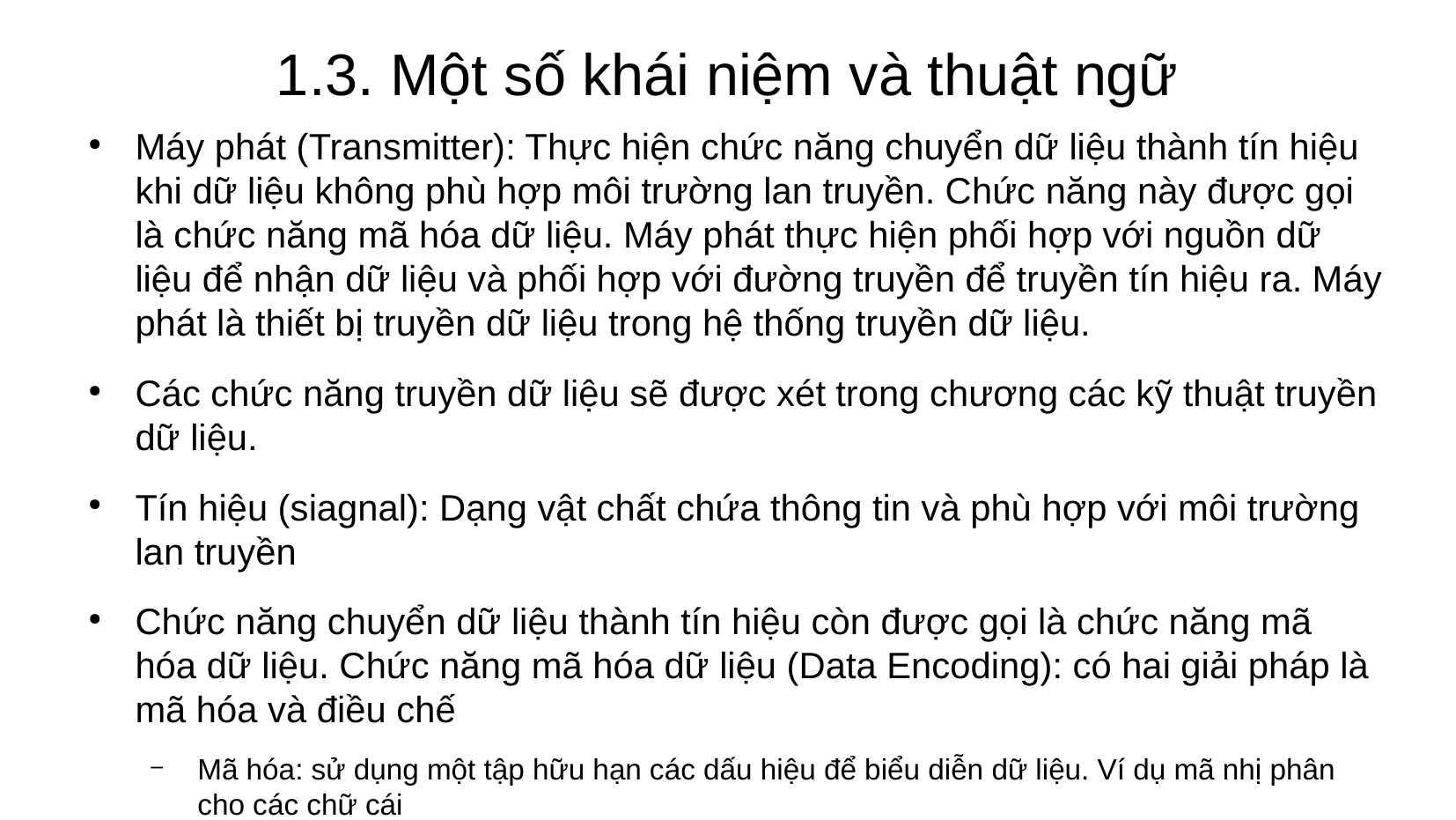

# 1.3. Một số khái niệm và thuật ngữ
Máy phát (Transmitter): Thực hiện chức năng chuyển dữ liệu thành tín hiệu khi dữ liệu không phù hợp môi trường lan truyền. Chức năng này được gọi là chức năng mã hóa dữ liệu. Máy phát thực hiện phối hợp với nguồn dữ liệu để nhận dữ liệu và phối hợp với đường truyền để truyền tín hiệu ra. Máy phát là thiết bị truyền dữ liệu trong hệ thống truyền dữ liệu.
Các chức năng truyền dữ liệu sẽ được xét trong chương các kỹ thuật truyền dữ liệu.
Tín hiệu (siagnal): Dạng vật chất chứa thông tin và phù hợp với môi trường lan truyền
Chức năng chuyển dữ liệu thành tín hiệu còn được gọi là chức năng mã hóa dữ liệu. Chức năng mã hóa dữ liệu (Data Encoding): có hai giải pháp là mã hóa và điều chế
Mã hóa: sử dụng một tập hữu hạn các dấu hiệu để biểu diễn dữ liệu. Ví dụ mã nhị phân cho các chữ cái
Điều chế: Gắn dữ liệu vào tham số của một quá trình vật lý. Ví dụ: Micro chuyểnt iếng nói thành dòng điện có biên độ thay đổi theo áp suất âm thanh